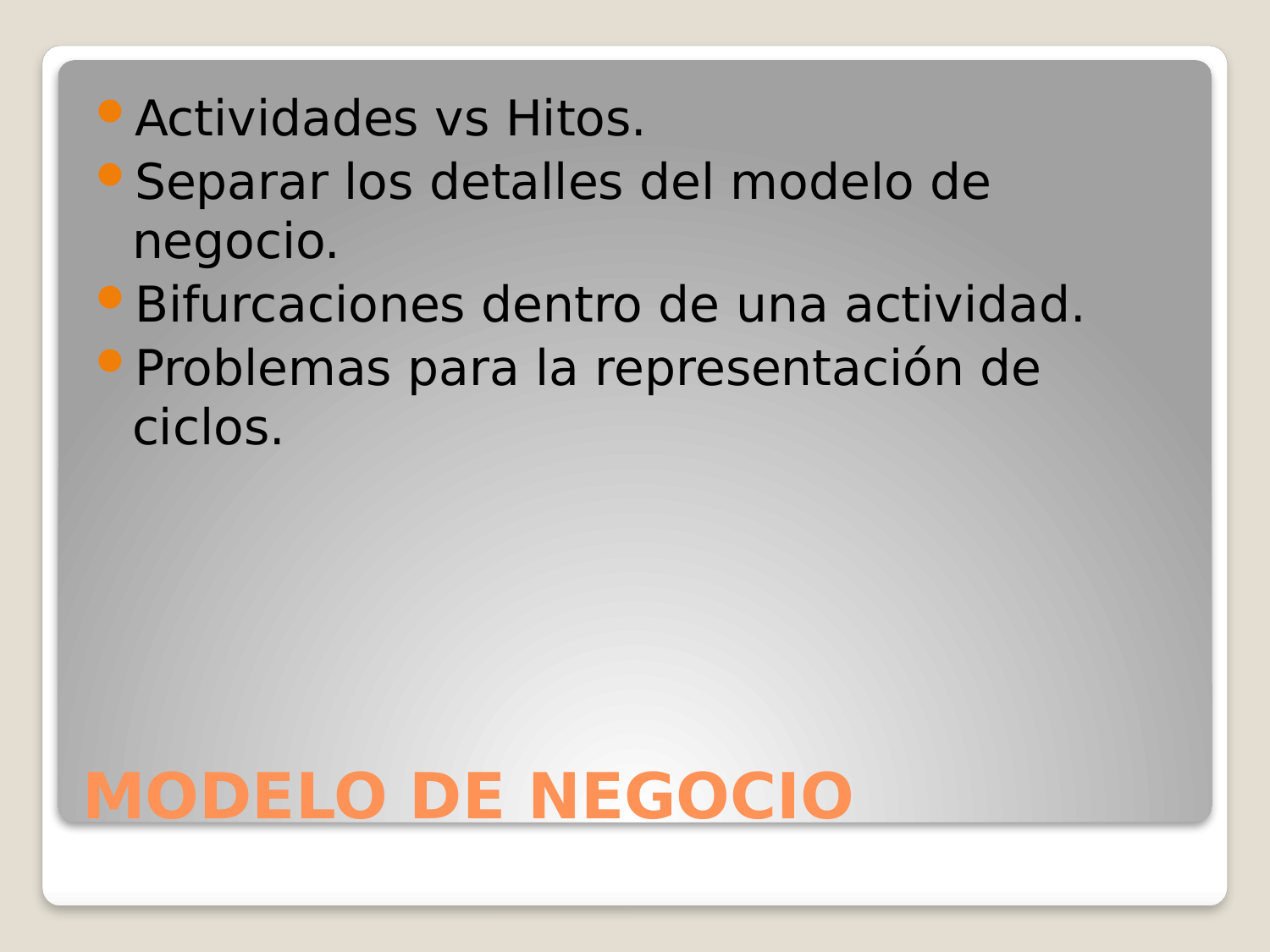

Actividades vs Hitos.
Separar los detalles del modelo de negocio.
Bifurcaciones dentro de una actividad.
Problemas para la representación de ciclos.

# MODELO DE NEGOCIO